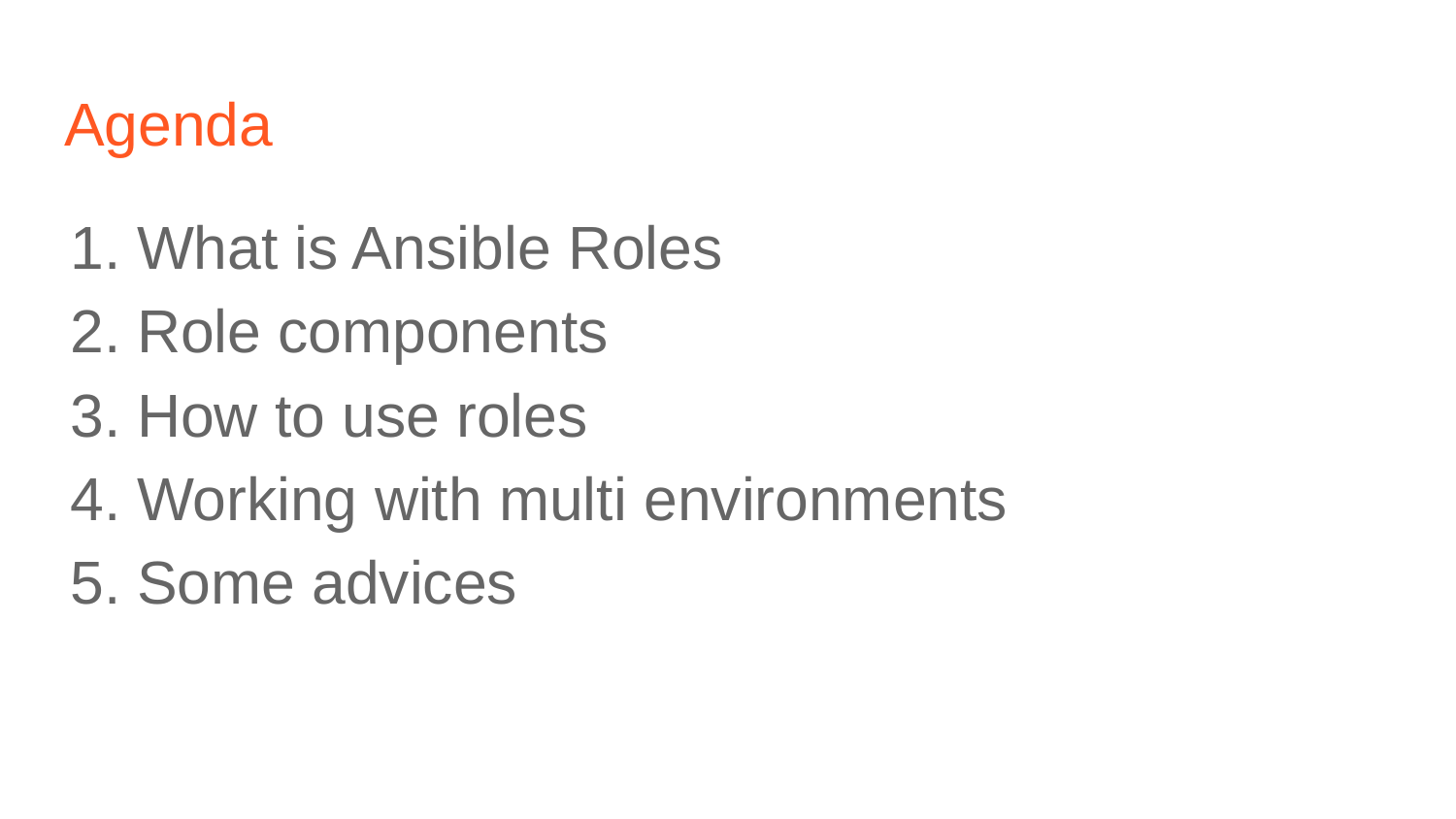

# Agenda
What is Ansible Roles
Role components
How to use roles
Working with multi environments
Some advices